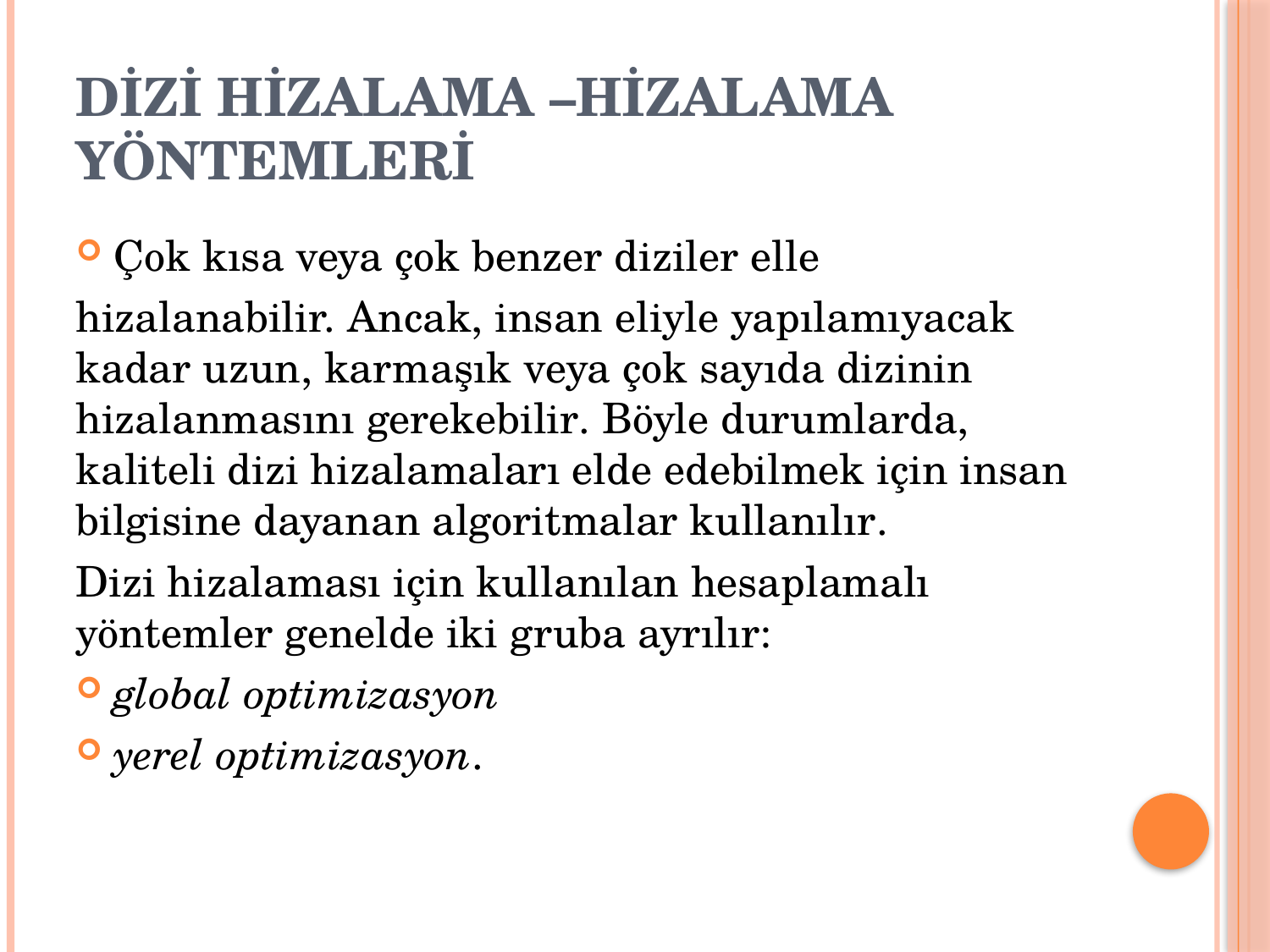

# DİZİ HİZALAMA –HİZALAMA YÖNTEMLERİ
Çok kısa veya çok benzer diziler elle
hizalanabilir. Ancak, insan eliyle yapılamıyacak kadar uzun, karmaşık veya çok sayıda dizinin hizalanmasını gerekebilir. Böyle durumlarda, kaliteli dizi hizalamaları elde edebilmek için insan bilgisine dayanan algoritmalar kullanılır.
Dizi hizalaması için kullanılan hesaplamalı yöntemler genelde iki gruba ayrılır:
global optimizasyon
yerel optimizasyon.